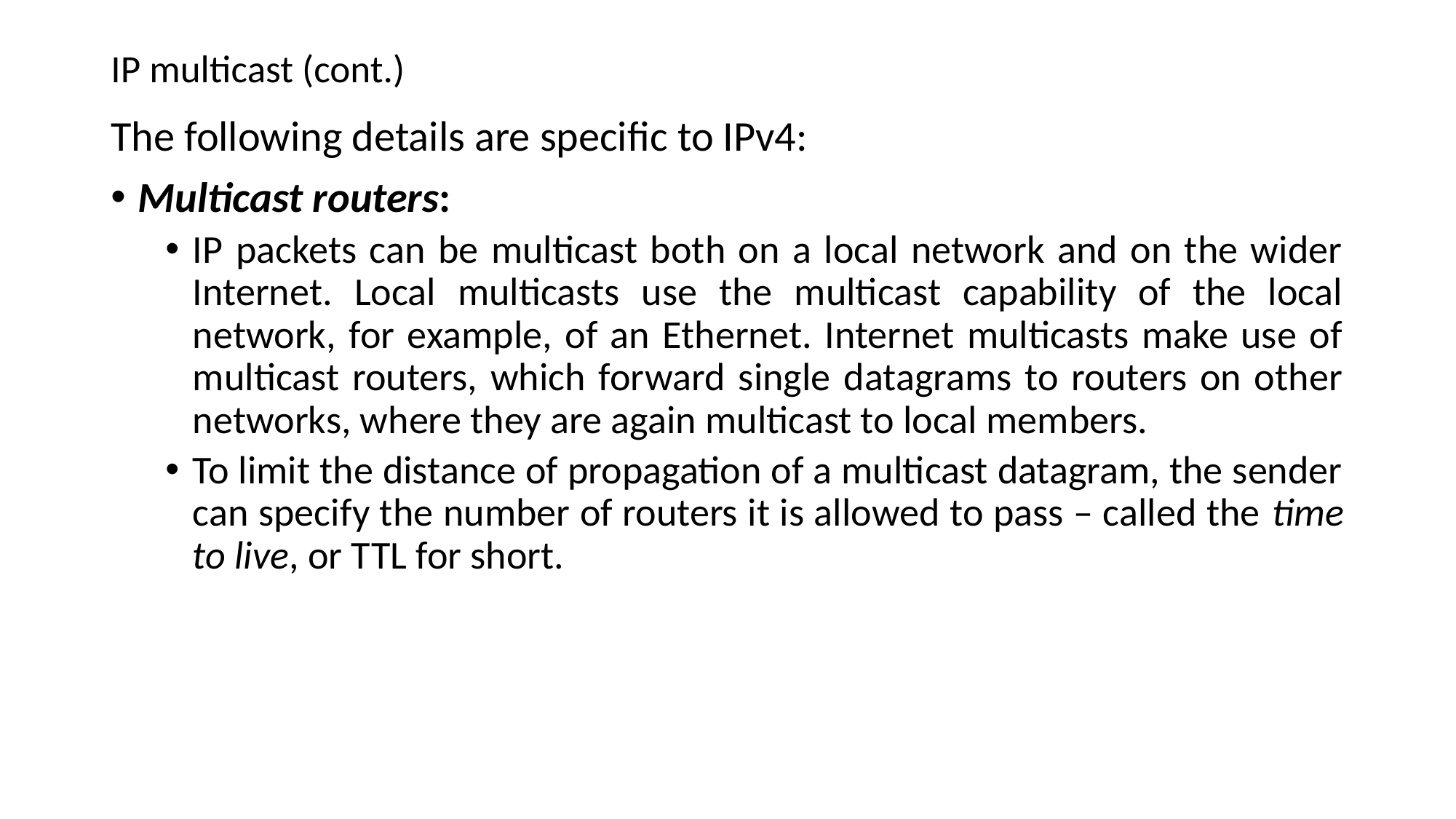

# IP multicast (cont.)
The following details are specific to IPv4:
Multicast routers:
IP packets can be multicast both on a local network and on the wider Internet. Local multicasts use the multicast capability of the local network, for example, of an Ethernet. Internet multicasts make use of multicast routers, which forward single datagrams to routers on other networks, where they are again multicast to local members.
To limit the distance of propagation of a multicast datagram, the sender can specify the number of routers it is allowed to pass – called the time to live, or TTL for short.